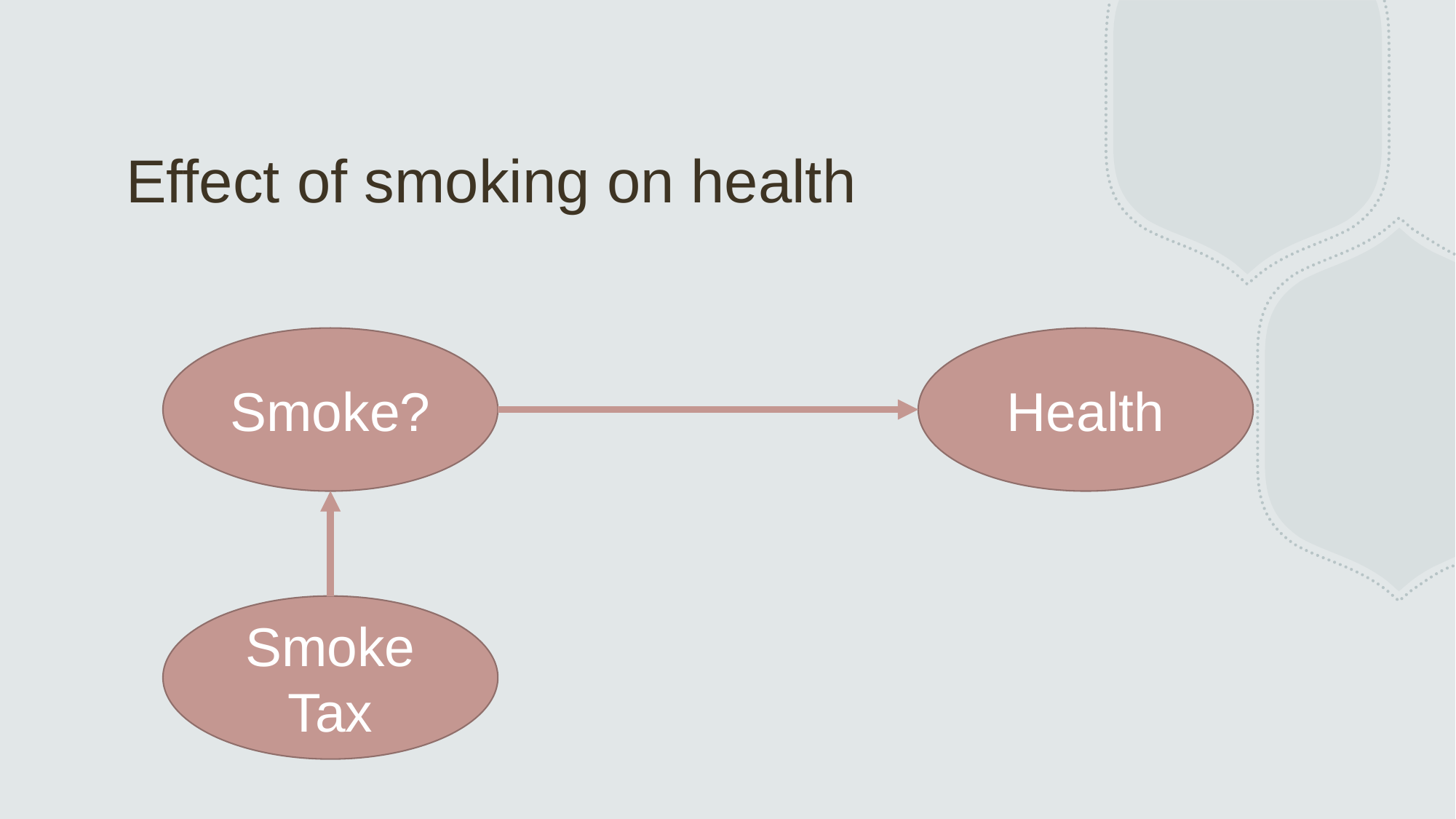

# Effect of smoking on health
Health
Smoke?
Smoke
Tax